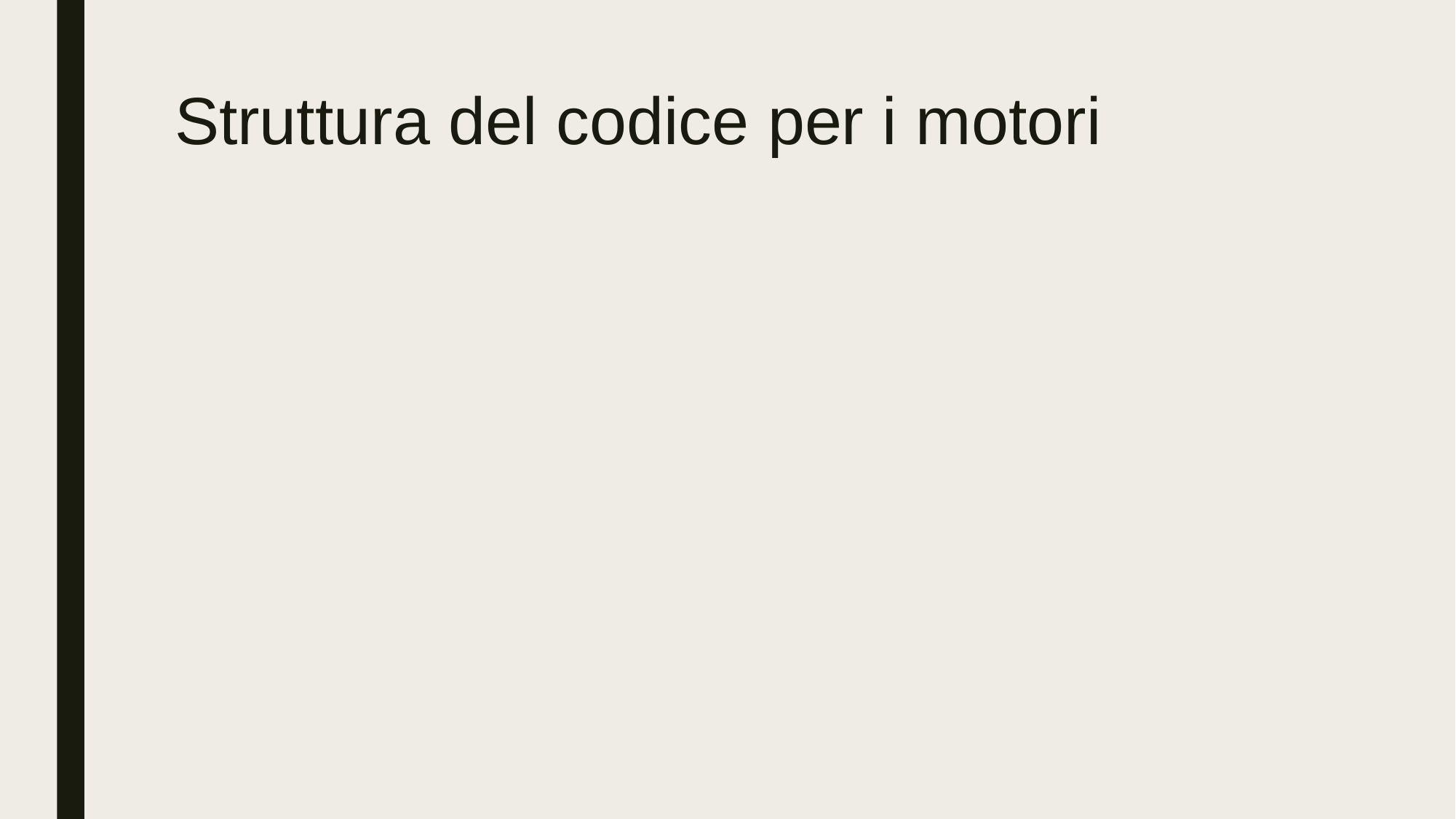

# Struttura del codice per i motori